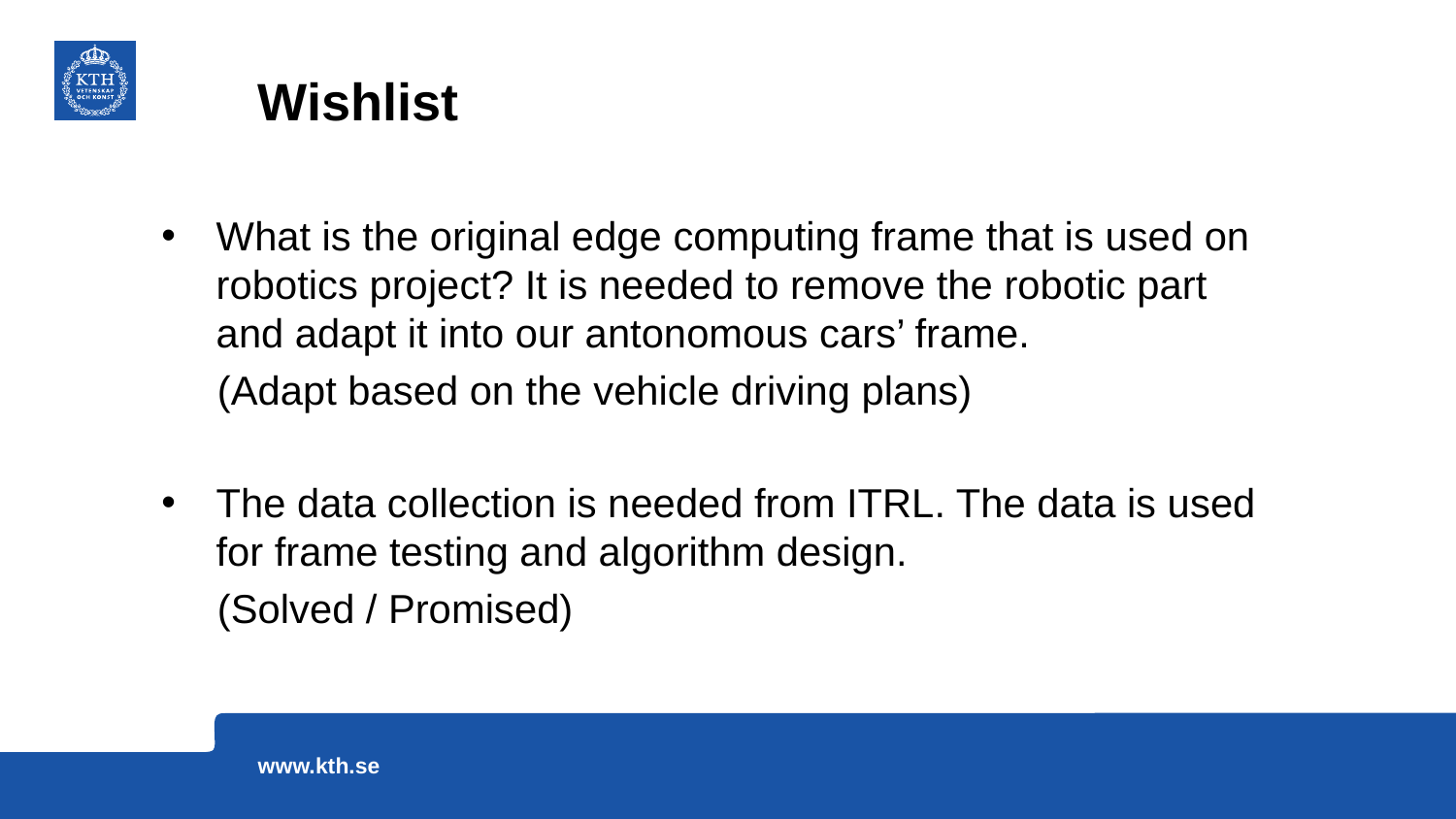

# Wishlist
What is the original edge computing frame that is used on robotics project? It is needed to remove the robotic part and adapt it into our antonomous cars’ frame.
     (Adapt based on the vehicle driving plans)

The data collection is needed from ITRL. The data is used for frame testing and algorithm design.
     (Solved / Promised)

www.kth.se